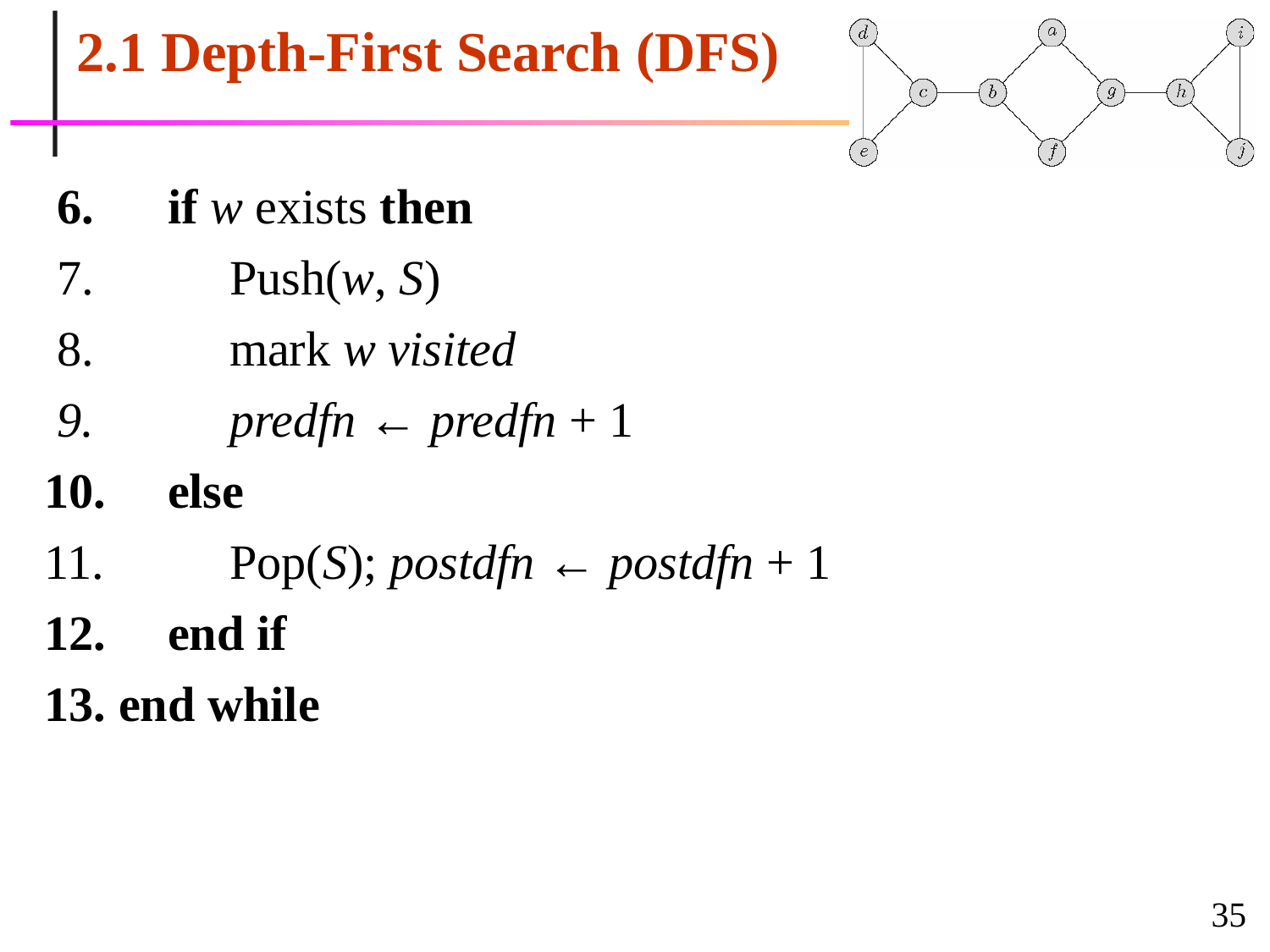

# 2.1 Depth-First Search (DFS)

if w exists then
Push(w, S)
mark w visited
predfn ← predfn + 1
else
Pop(S); postdfn ← postdfn + 1
end if
end while
35